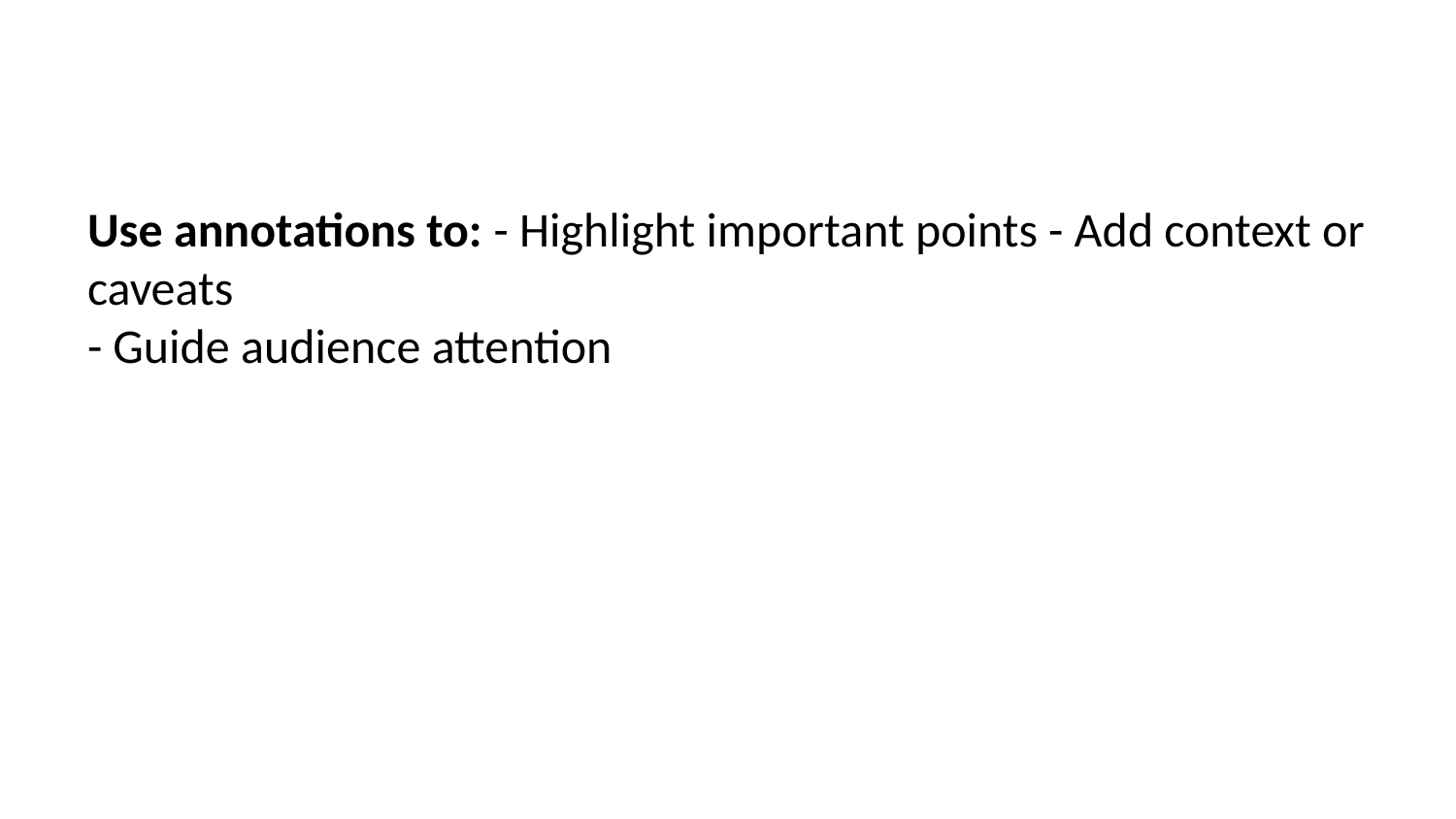

Use annotations to: - Highlight important points - Add context or caveats
- Guide audience attention